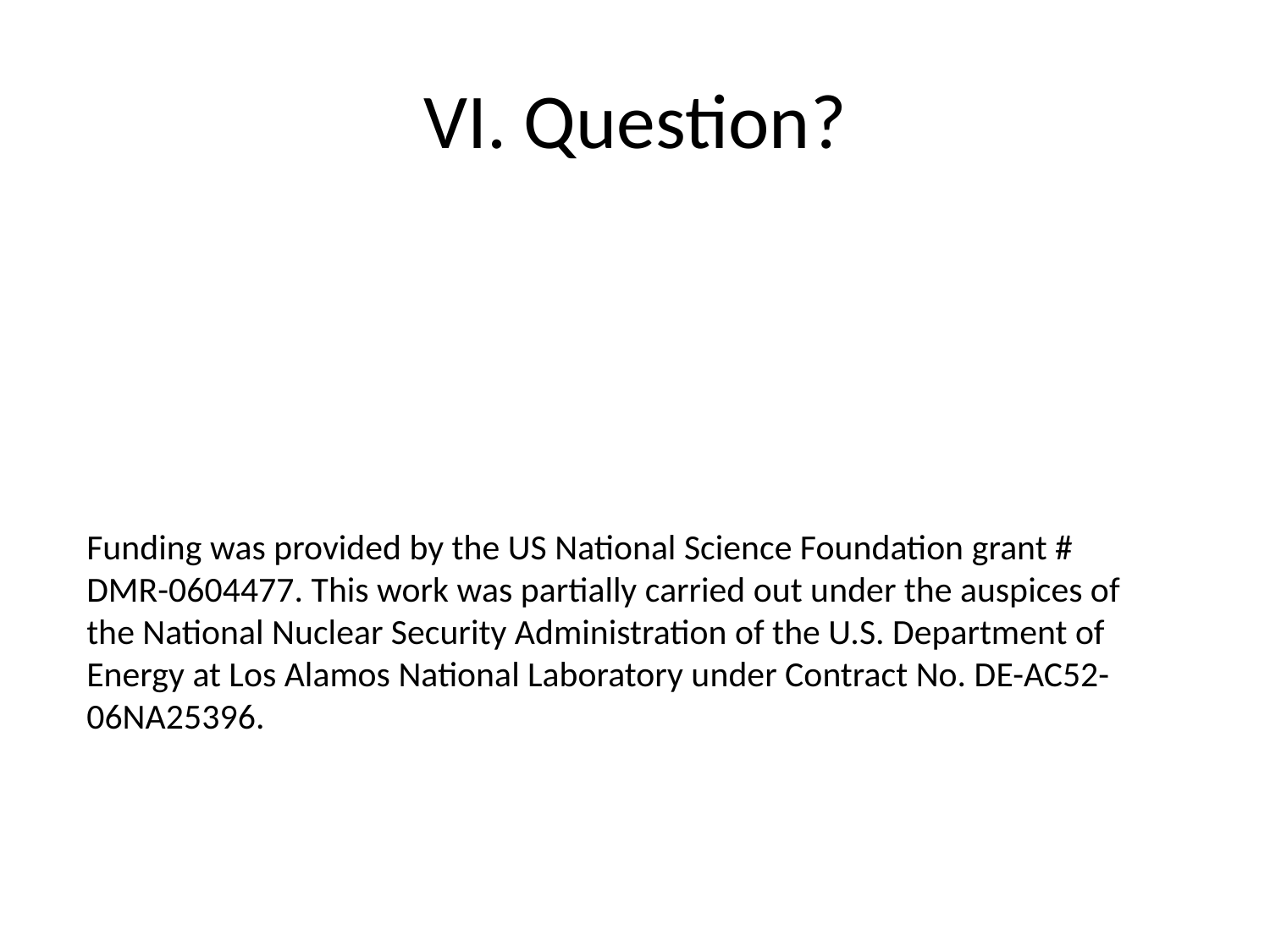

# VI. Question?
Funding was provided by the US National Science Foundation grant # DMR-0604477. This work was partially carried out under the auspices of the National Nuclear Security Administration of the U.S. Department of Energy at Los Alamos National Laboratory under Contract No. DE-AC52-06NA25396.